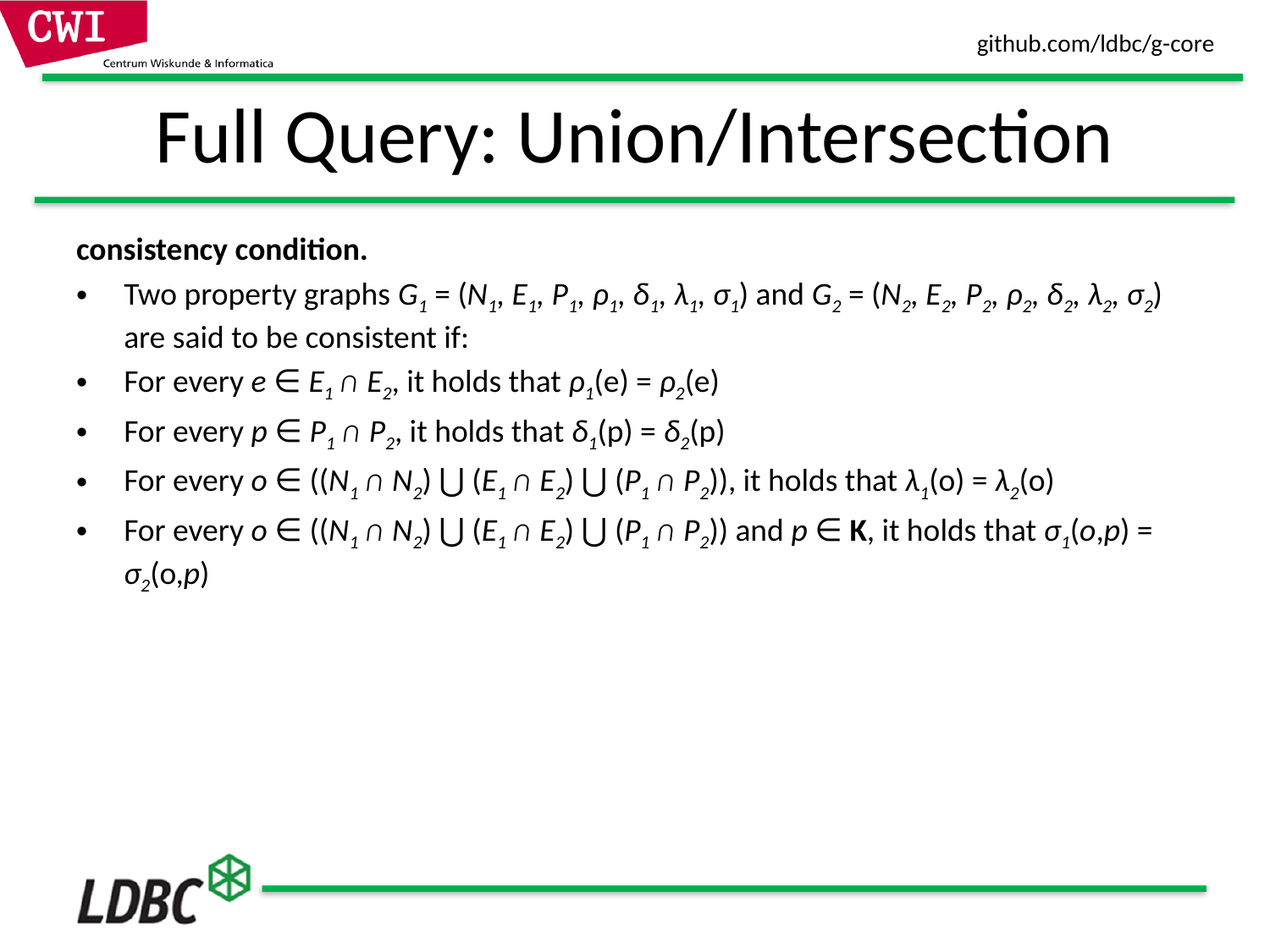

# Full Query: Union/Intersection
consistency condition.
Two property graphs G1 = (N1, E1, P1, ρ1, δ1, λ1, σ1) and G2 = (N2, E2, P2, ρ2, δ2, λ2, σ2) are said to be consistent if:
For every e ∈ E1 ∩ E2, it holds that ρ1(e) = ρ2(e)
For every p ∈ P1 ∩ P2, it holds that δ1(p) = δ2(p)
For every o ∈ ((N1 ∩ N2) ⋃ (E1 ∩ E2) ⋃ (P1 ∩ P2)), it holds that λ1(o) = λ2(o)
For every o ∈ ((N1 ∩ N2) ⋃ (E1 ∩ E2) ⋃ (P1 ∩ P2)) and p ∈ K, it holds that σ1(o,p) = σ2(o,p)